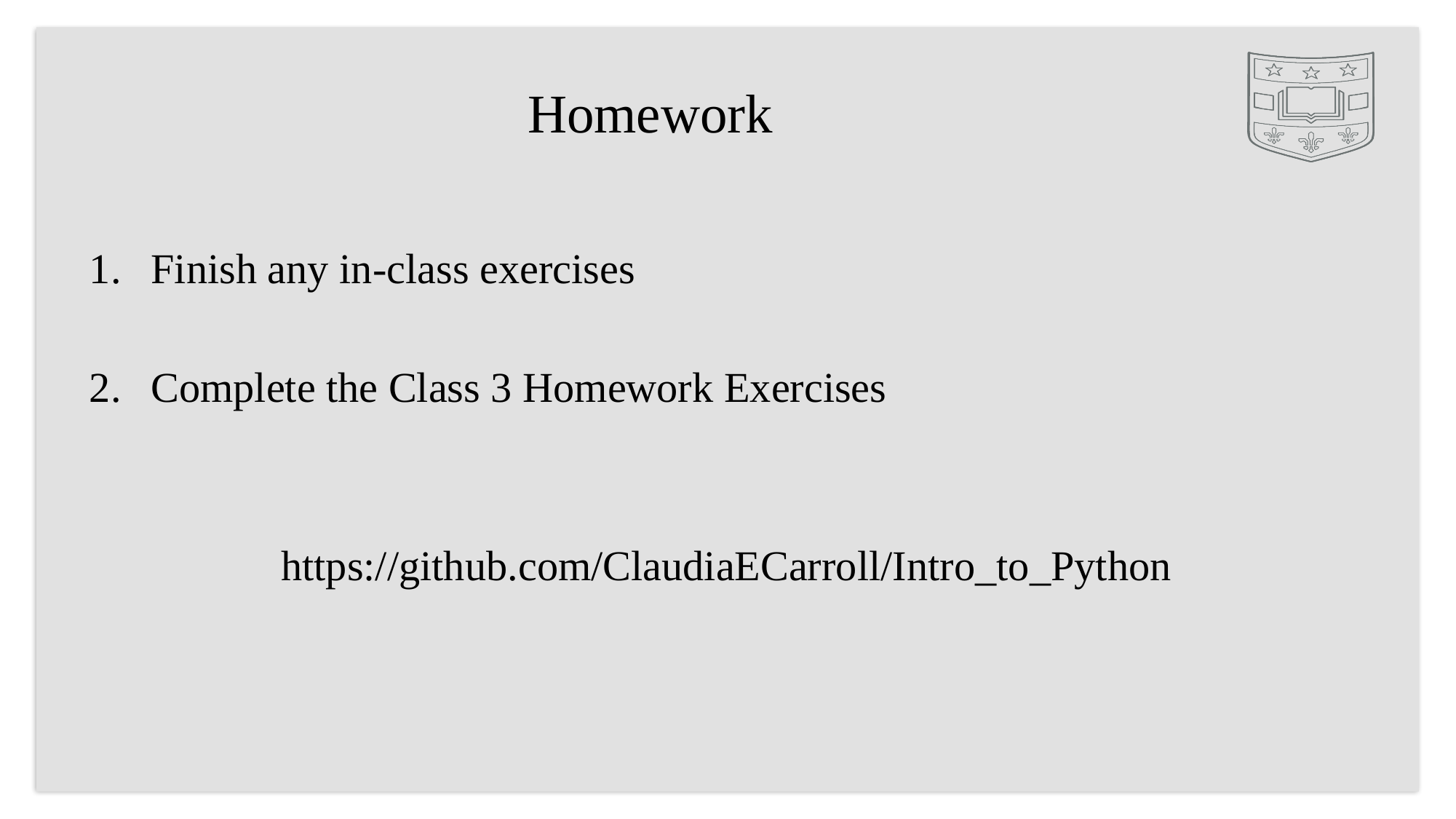

# Homework
Finish any in-class exercises

Complete the Class 3 Homework Exercises

https://github.com/ClaudiaECarroll/Intro_to_Python